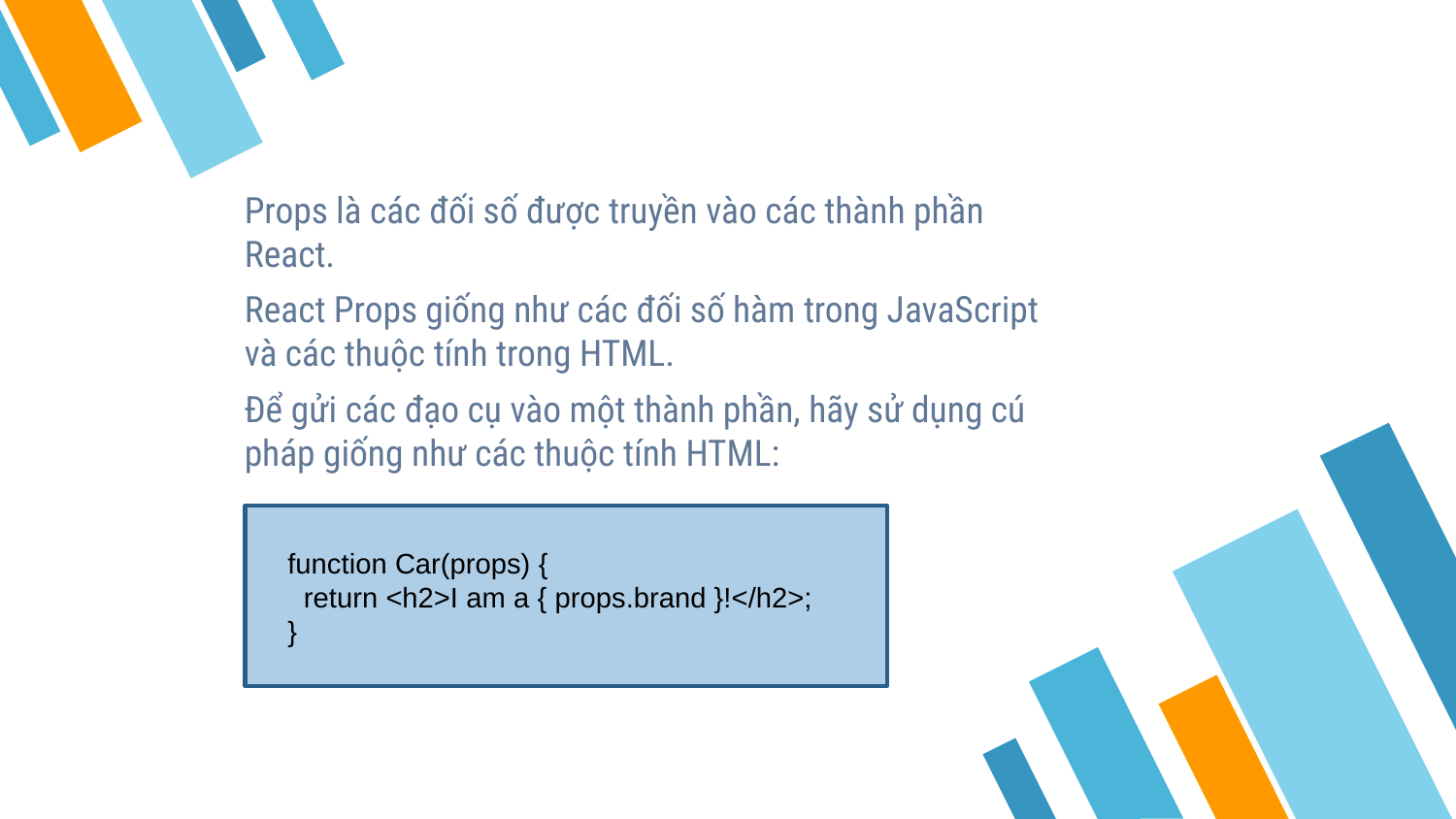

16
Props là các đối số được truyền vào các thành phần React.
React Props giống như các đối số hàm trong JavaScript và các thuộc tính trong HTML.
Để gửi các đạo cụ vào một thành phần, hãy sử dụng cú pháp giống như các thuộc tính HTML:

function Car(props) {
  return <h2>I am a { props.brand }!</h2>;
}